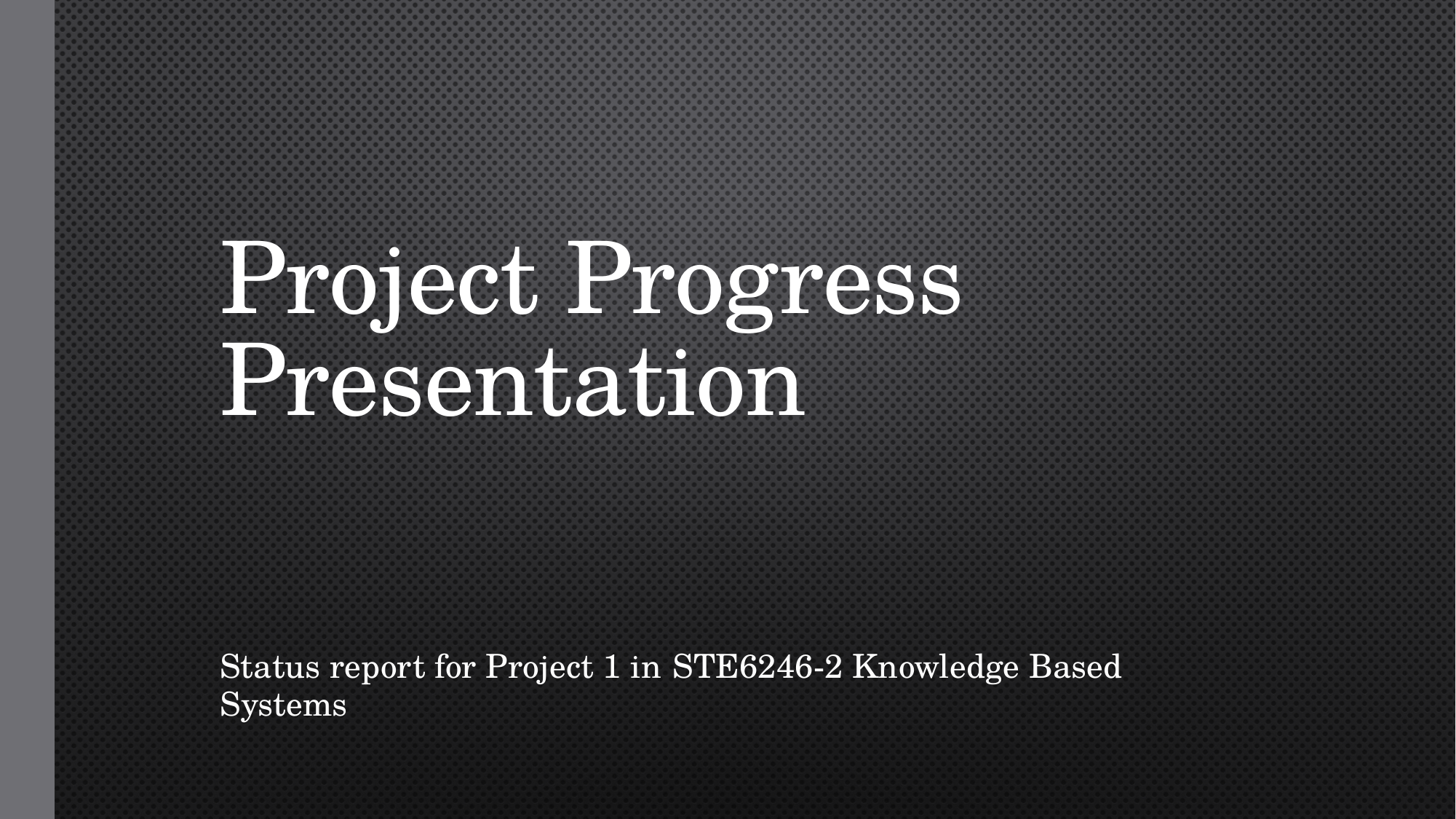

# Project Progress Presentation
Status report for Project 1 in STE6246-2 Knowledge Based Systems